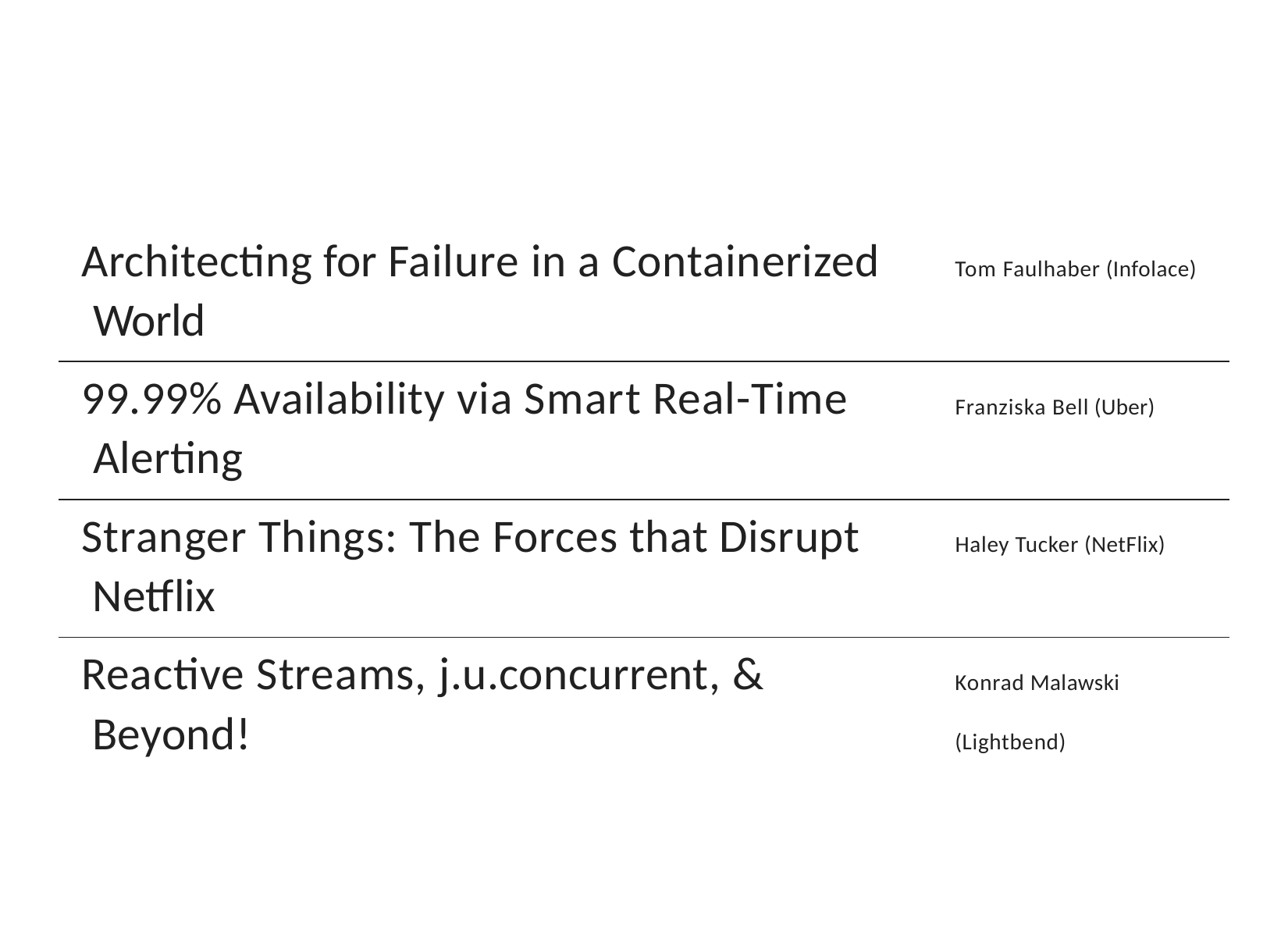

Architecting for Failure in a Containerized  World
Tom Faulhaber (Infolace)

99.99% Availability via Smart Real-Time  Alerting
Franziska Bell (Uber)

Stranger Things: The Forces that Disrupt  Netflix
Haley Tucker (NetFlix)

Reactive Streams, j.u.concurrent, &  Beyond!
Konrad Malawski
(Lightbend)